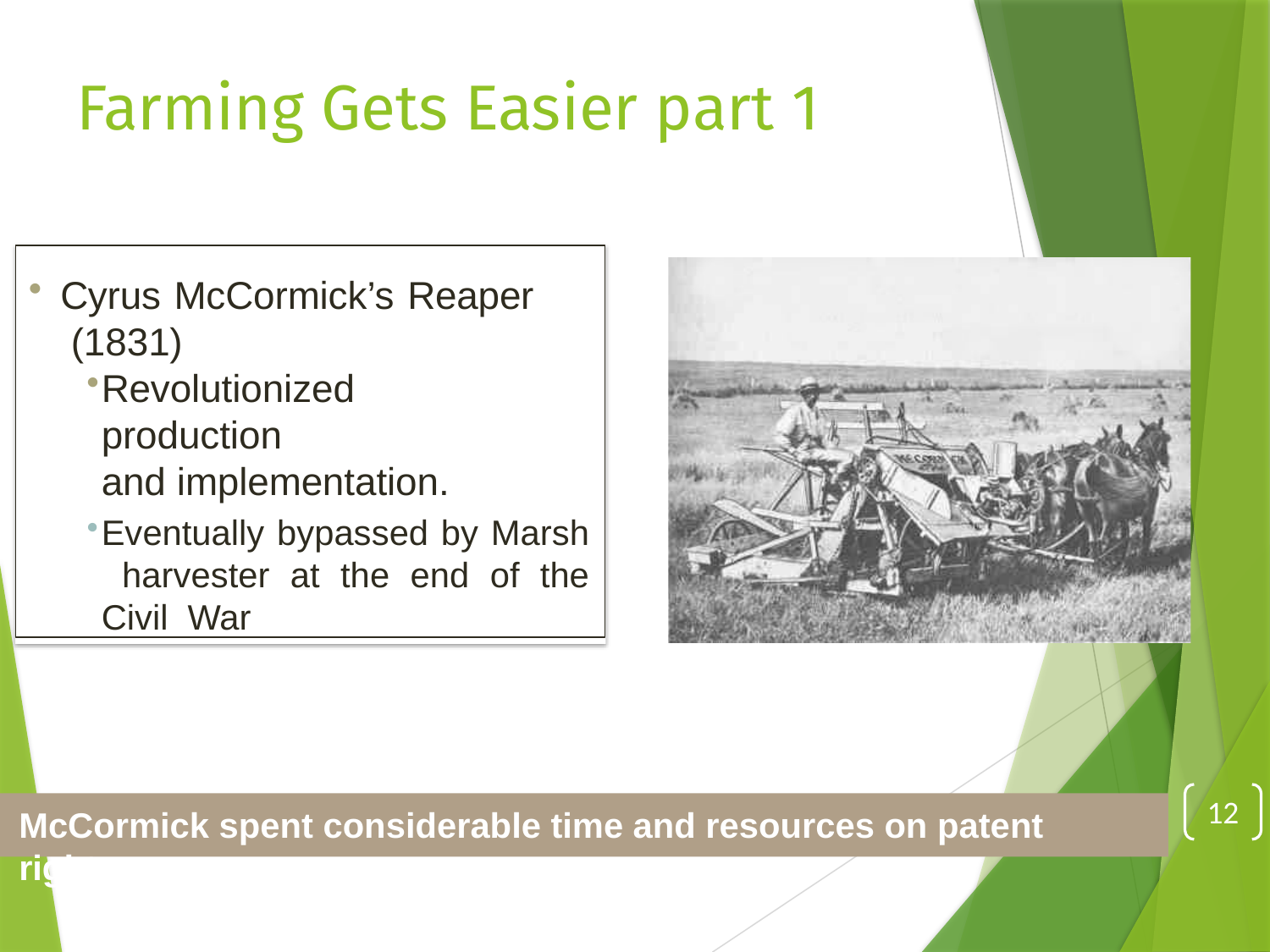

# Farming Gets Easier part 1

Cyrus McCormick’s Reaper  (1831)
Revolutionized production
and implementation.
Eventually bypassed by Marsh  harvester at the end of the Civil  War

12

McCormick spent considerable time and resources on patent rights